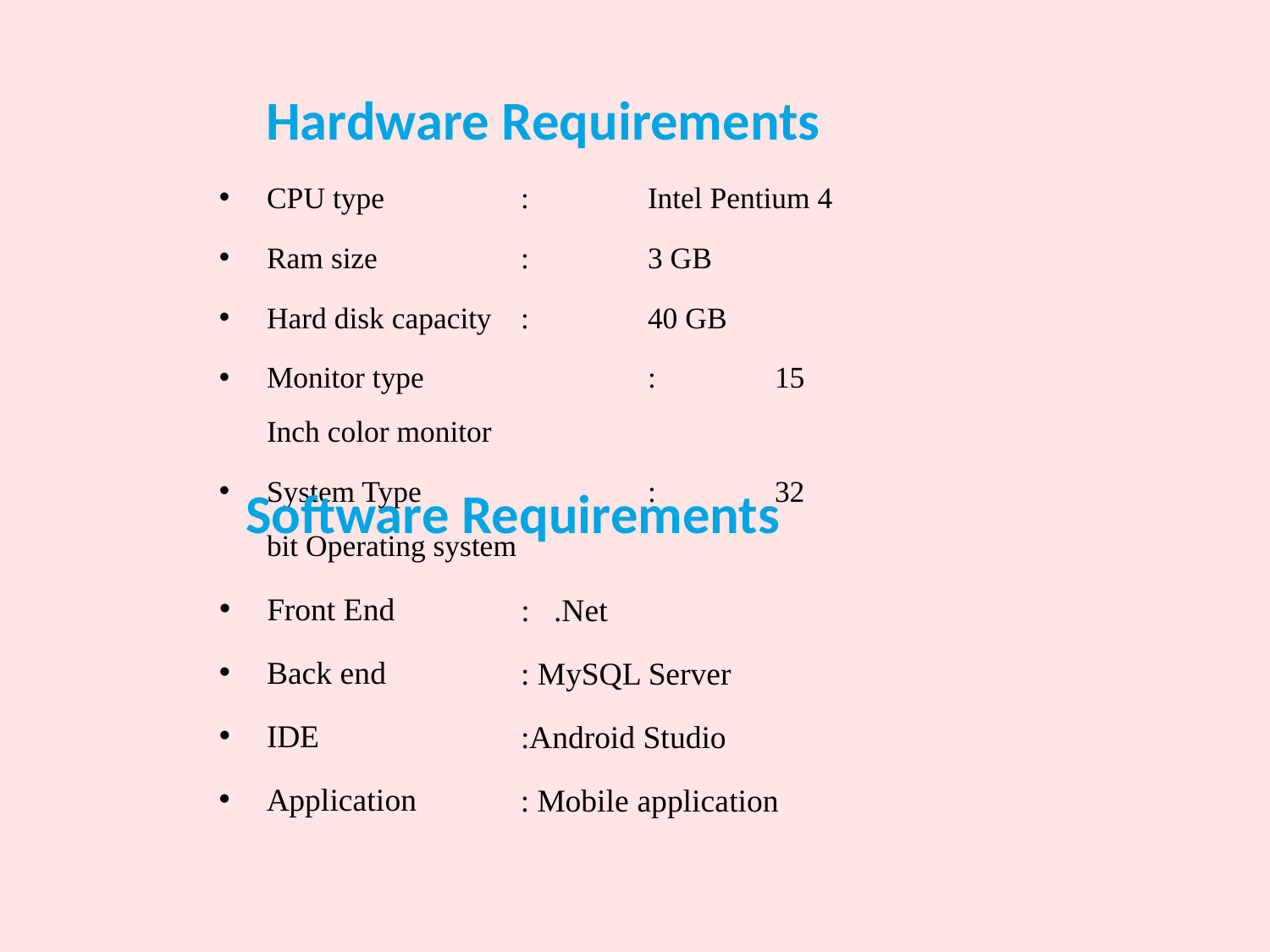

# Hardware Requirements
CPU type		:	Intel Pentium 4
Ram size		:	3 GB
Hard disk capacity	: 	40 GB
Monitor type		:	15 Inch color monitor
System Type		:	32 bit Operating system
Software Requirements
Front End 	:   .Net
Back end 	: MySQL Server
IDE 		:Android Studio
Application 	: Mobile application